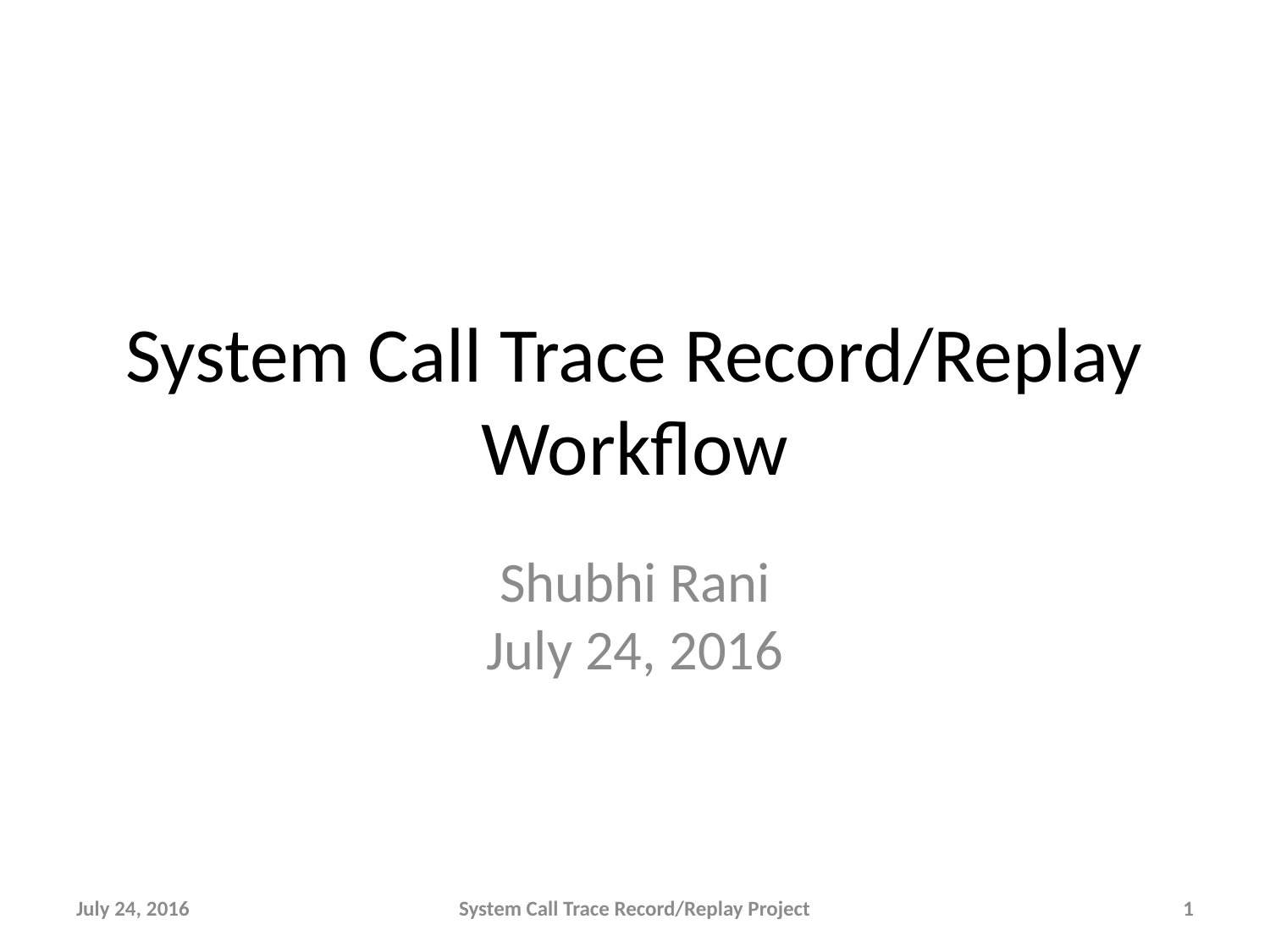

# System Call Trace Record/Replay Workflow
Shubhi Rani
July 24, 2016
July 24, 2016
System Call Trace Record/Replay Project
1